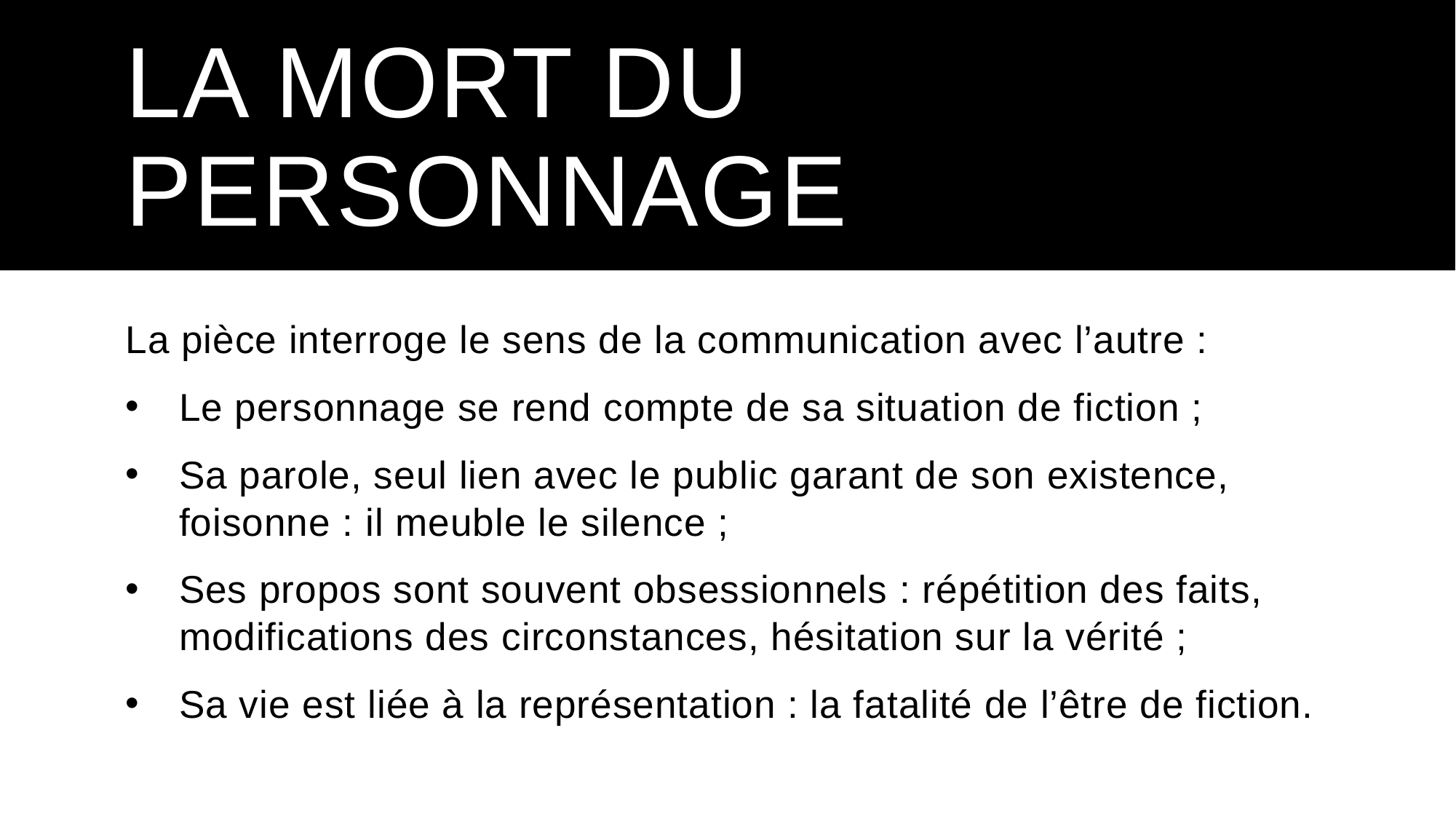

# La mort du personnage
La pièce interroge le sens de la communication avec l’autre :
Le personnage se rend compte de sa situation de fiction ;
Sa parole, seul lien avec le public garant de son existence, foisonne : il meuble le silence ;
Ses propos sont souvent obsessionnels : répétition des faits, modifications des circonstances, hésitation sur la vérité ;
Sa vie est liée à la représentation : la fatalité de l’être de fiction.